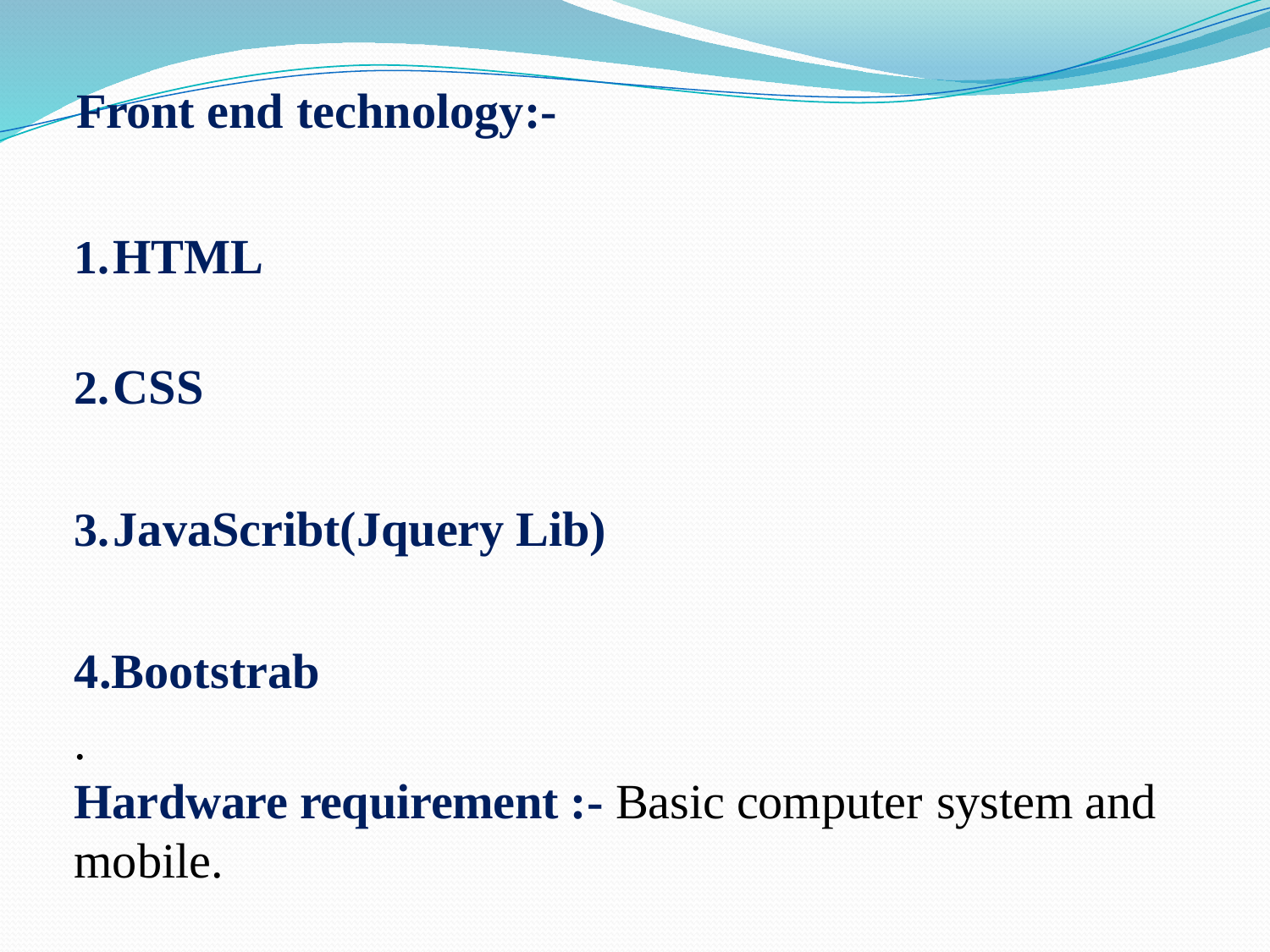

Front end technology:-

HTML

CSS

JavaScribt(Jquery Lib)

4.Bootstrab
.
Hardware requirement :- Basic computer system and mobile.